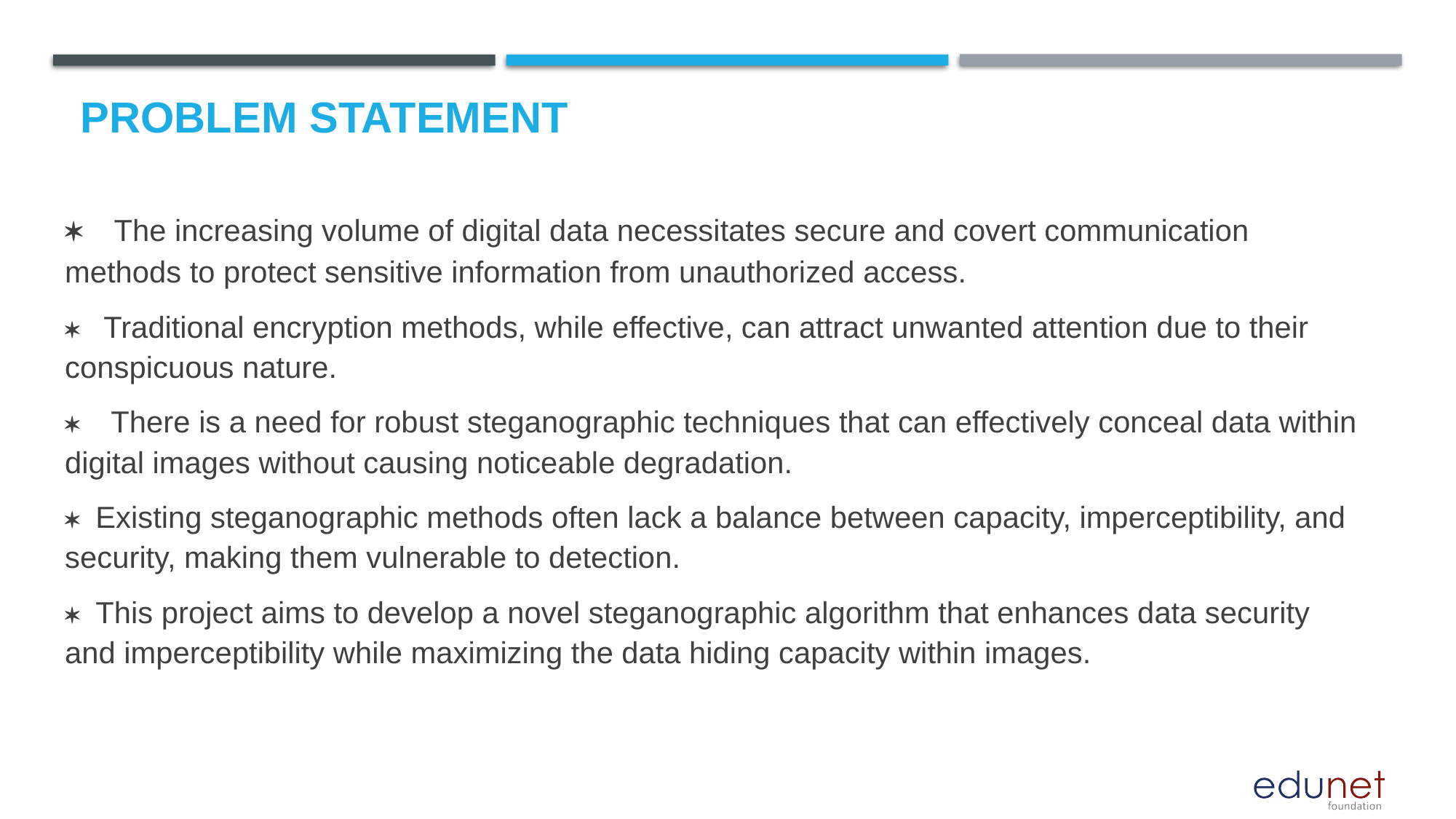

∗  The increasing volume of digital data necessitates secure and covert communication methods to protect sensitive information from unauthorized access.
∗  Traditional encryption methods, while effective, can attract unwanted attention due to their     conspicuous nature.
∗  There is a need for robust steganographic techniques that can effectively conceal data within digital images without causing noticeable degradation.
∗ Existing steganographic methods often lack a balance between capacity, imperceptibility, and security, making them vulnerable to detection.
∗ This project aims to develop a novel steganographic algorithm that enhances data security and imperceptibility while maximizing the data hiding capacity within images.
# Problem Statement